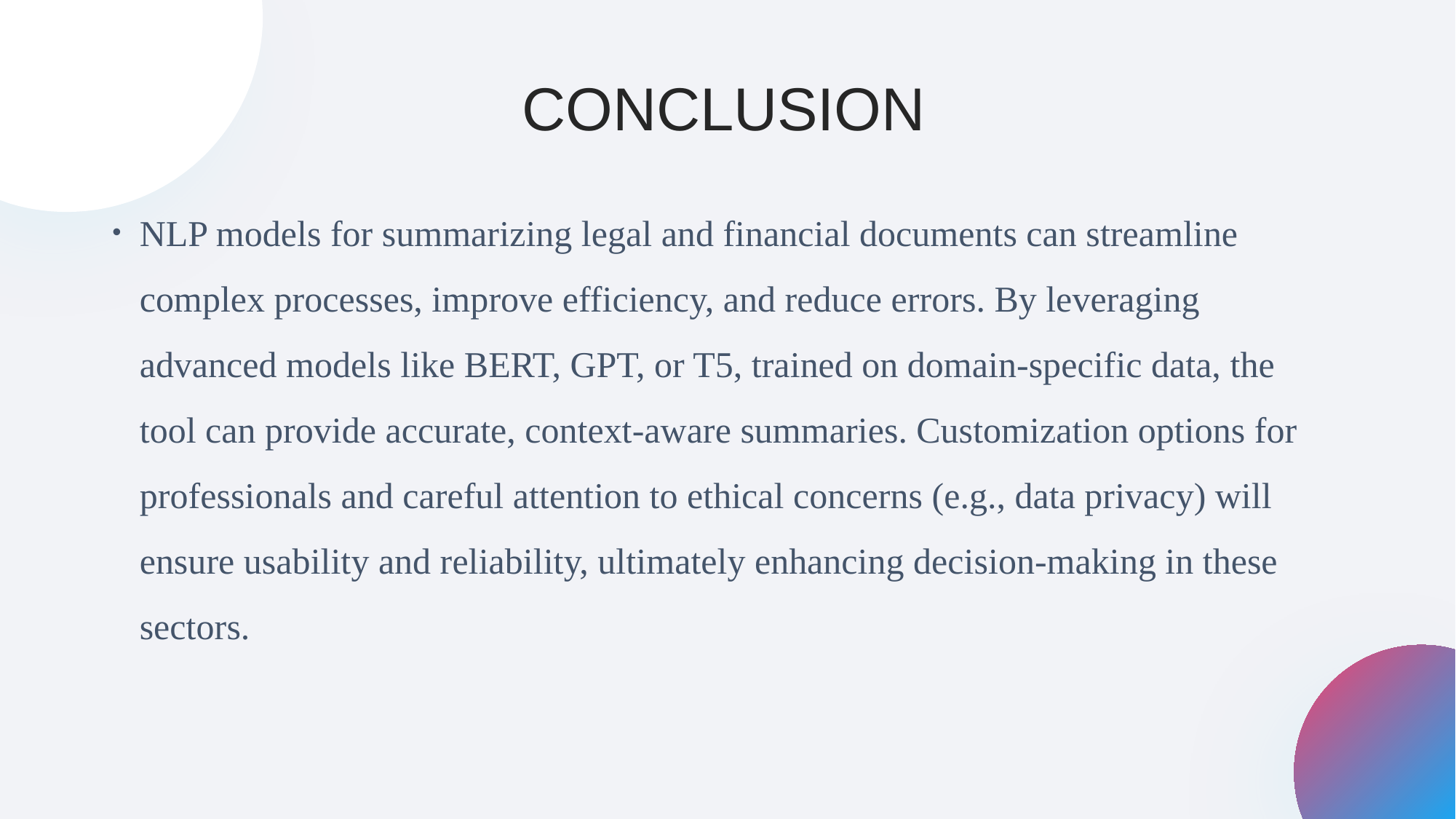

CONCLUSION
NLP models for summarizing legal and financial documents can streamline complex processes, improve efficiency, and reduce errors. By leveraging advanced models like BERT, GPT, or T5, trained on domain-specific data, the tool can provide accurate, context-aware summaries. Customization options for professionals and careful attention to ethical concerns (e.g., data privacy) will ensure usability and reliability, ultimately enhancing decision-making in these sectors.